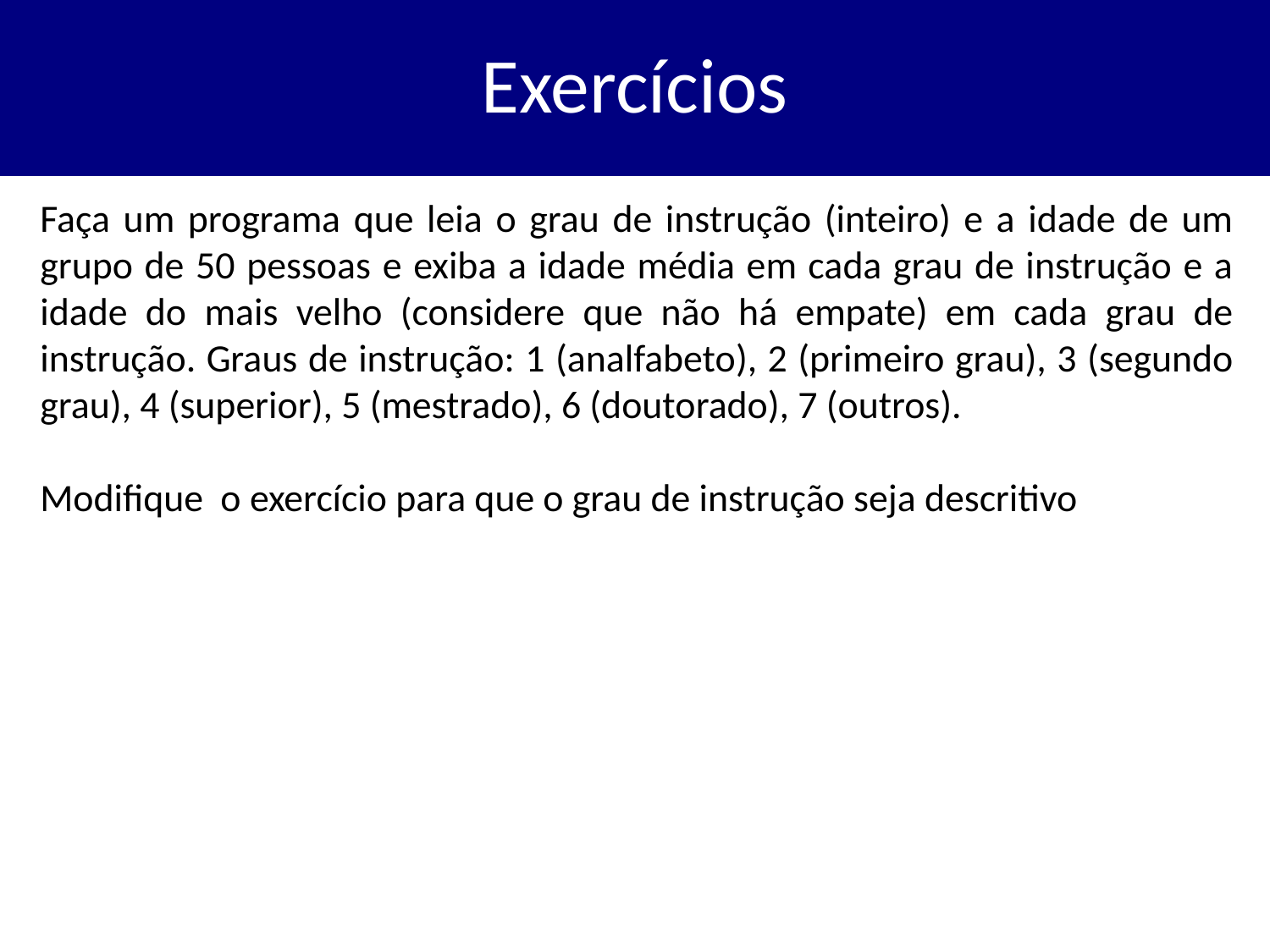

# Exercícios
Faça um programa que leia o grau de instrução (inteiro) e a idade de um grupo de 50 pessoas e exiba a idade média em cada grau de instrução e a idade do mais velho (considere que não há empate) em cada grau de instrução. Graus de instrução: 1 (analfabeto), 2 (primeiro grau), 3 (segundo grau), 4 (superior), 5 (mestrado), 6 (doutorado), 7 (outros).

Modifique  o exercício para que o grau de instrução seja descritivo